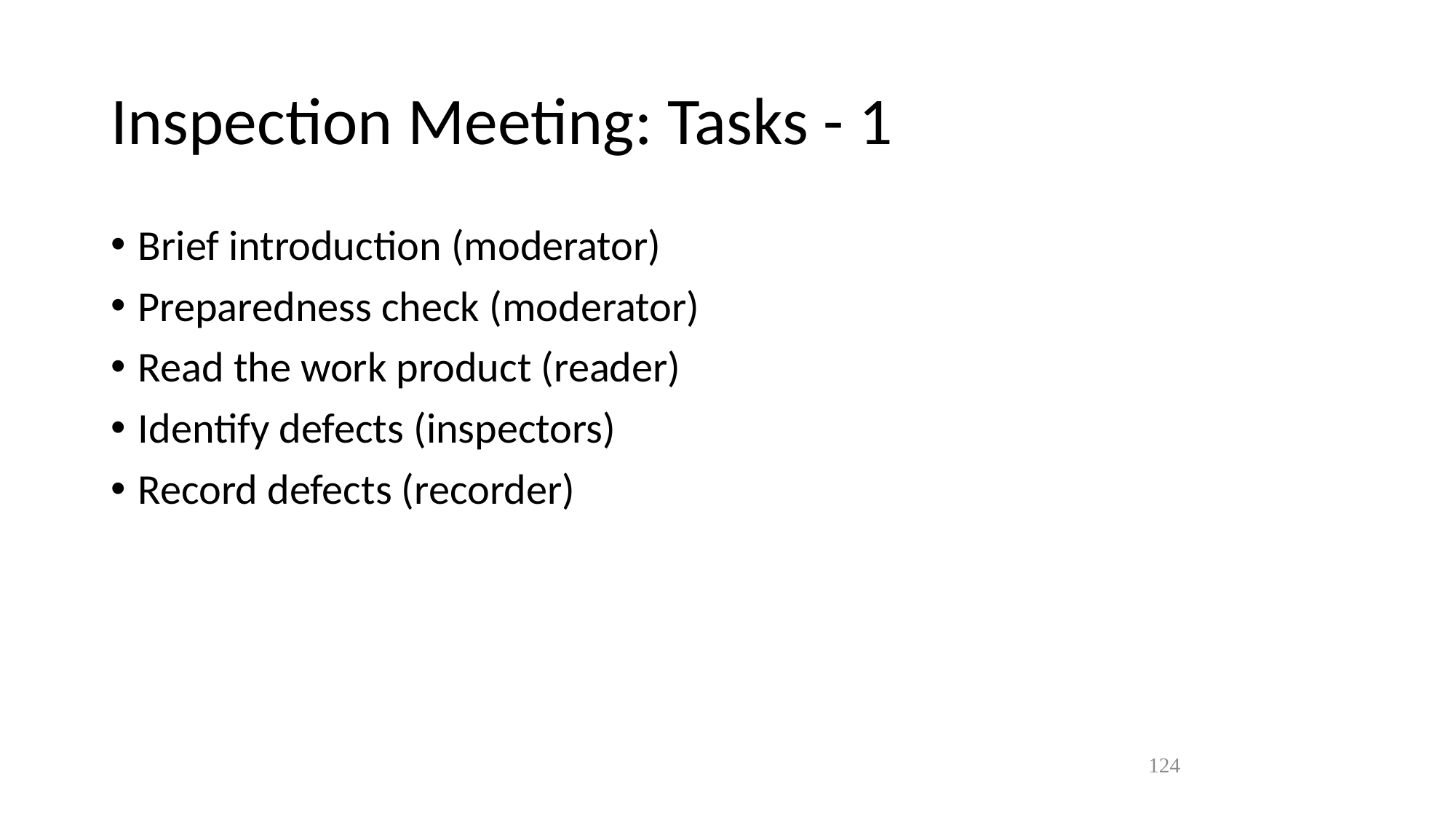

Inspection Meeting: Tasks - 1
Brief introduction (moderator)
Preparedness check (moderator)
Read the work product (reader)
Identify defects (inspectors)
Record defects (recorder)

124